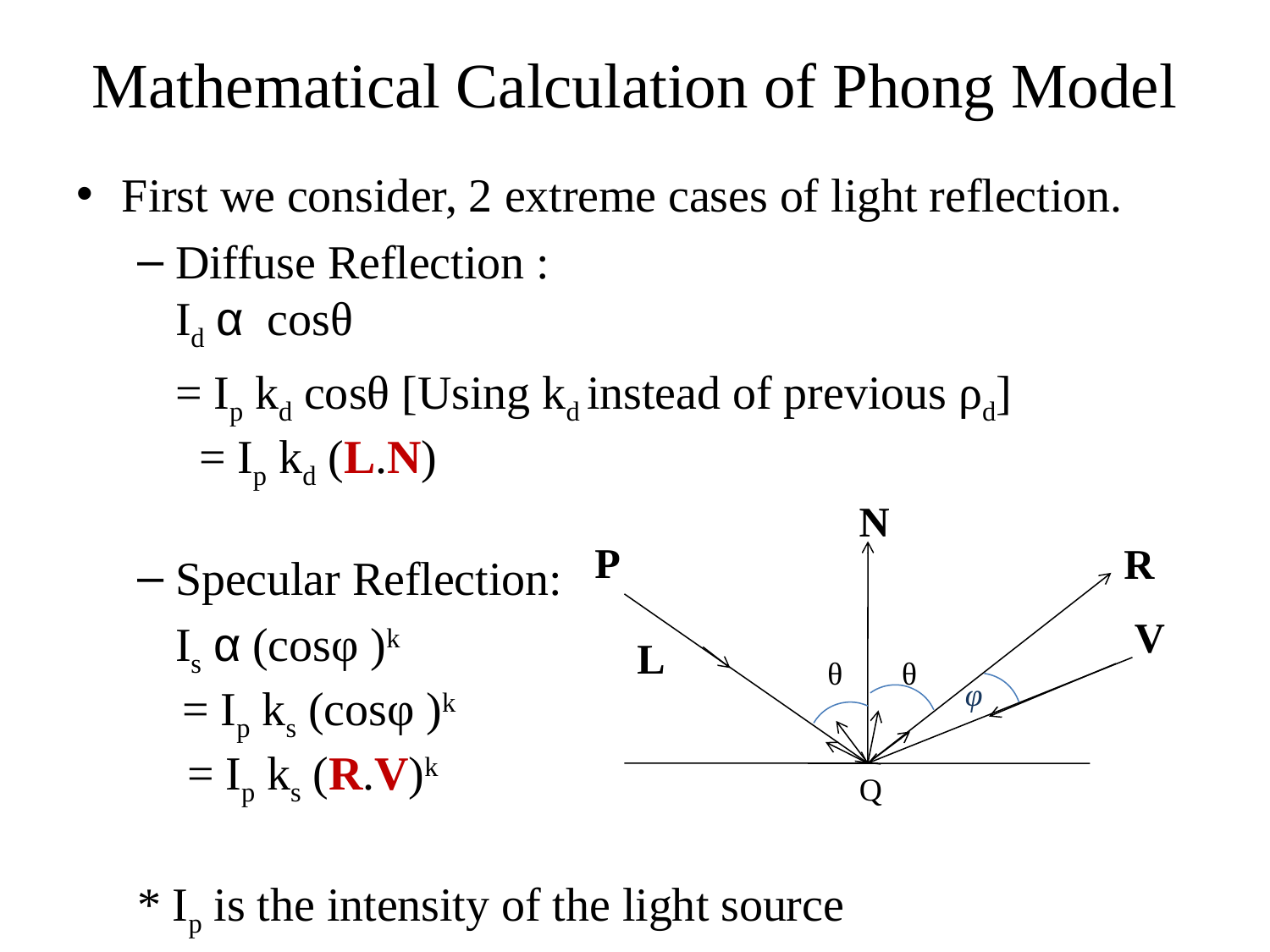

# Mathematical Calculation of Phong Model
First we consider, 2 extreme cases of light reflection.
Diffuse Reflection :
Id α  cosθ
		= Ip kd cosθ [Using kd instead of previous ρd]
  = Ip kd (L.N)

Specular Reflection:
	Is α (cosφ )k
	 = Ip ks (cosφ )k
	 = Ip ks (R.V)k

* Ip is the intensity of the light source
N
P
R
V
L
θ
θ
φ

Q